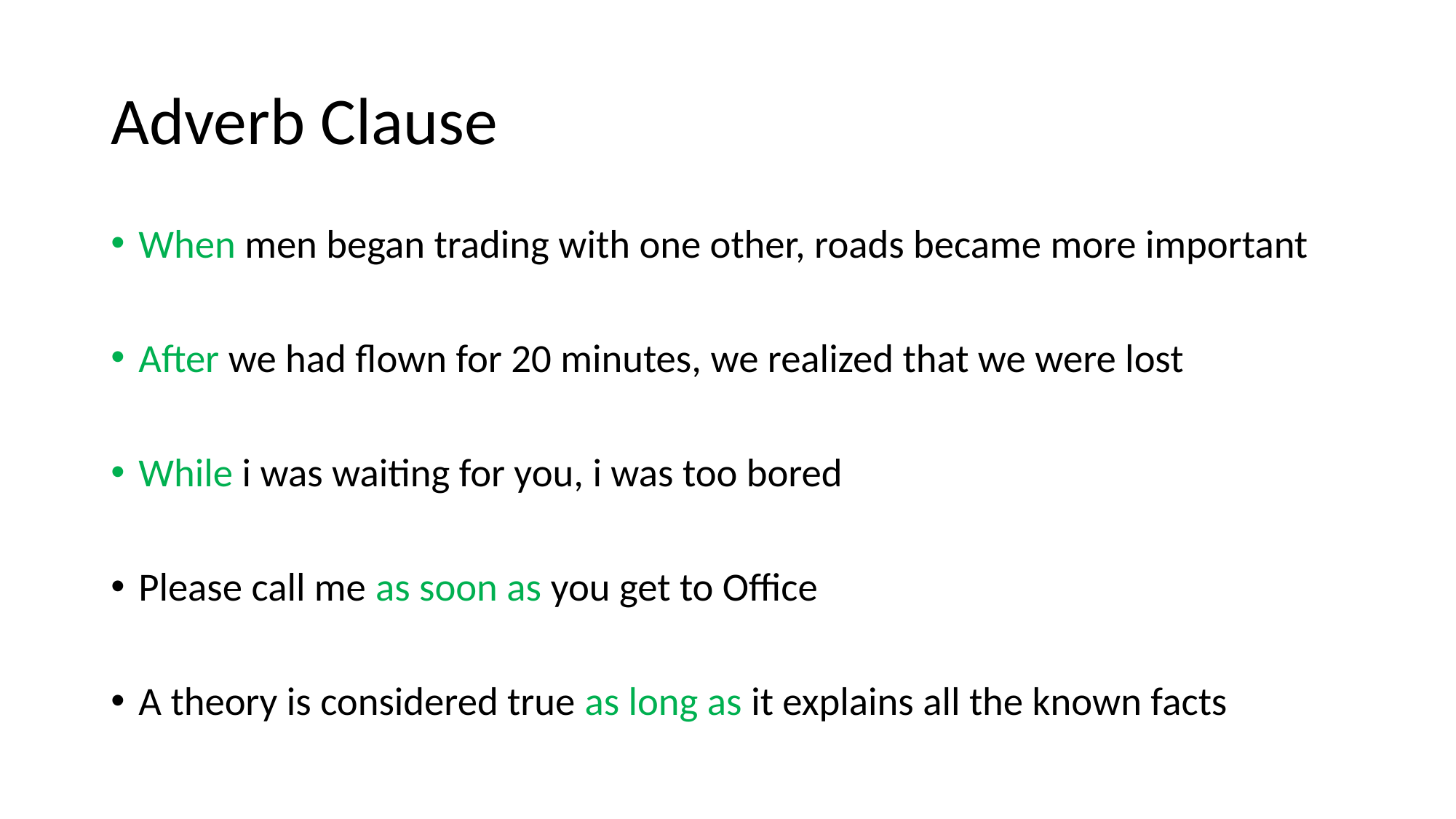

# Adverb Clause
When men began trading with one other, roads became more important

After we had flown for 20 minutes, we realized that we were lost

While i was waiting for you, i was too bored

Please call me as soon as you get to Office

A theory is considered true as long as it explains all the known facts